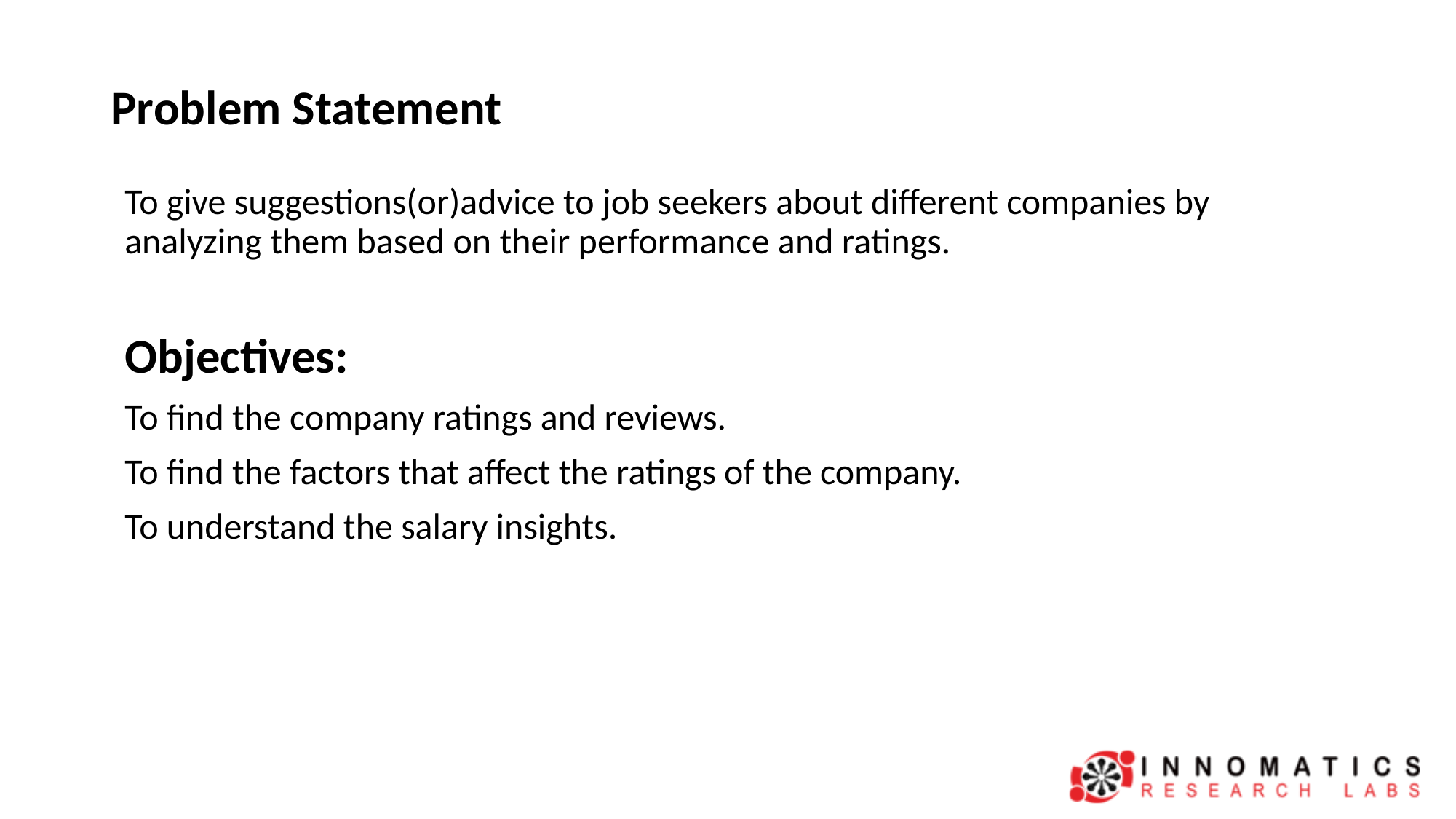

# Problem Statement
To give suggestions(or)advice to job seekers about different companies by analyzing them based on their performance and ratings.

Objectives:
To find the company ratings and reviews.
To find the factors that affect the ratings of the company.
To understand the salary insights.